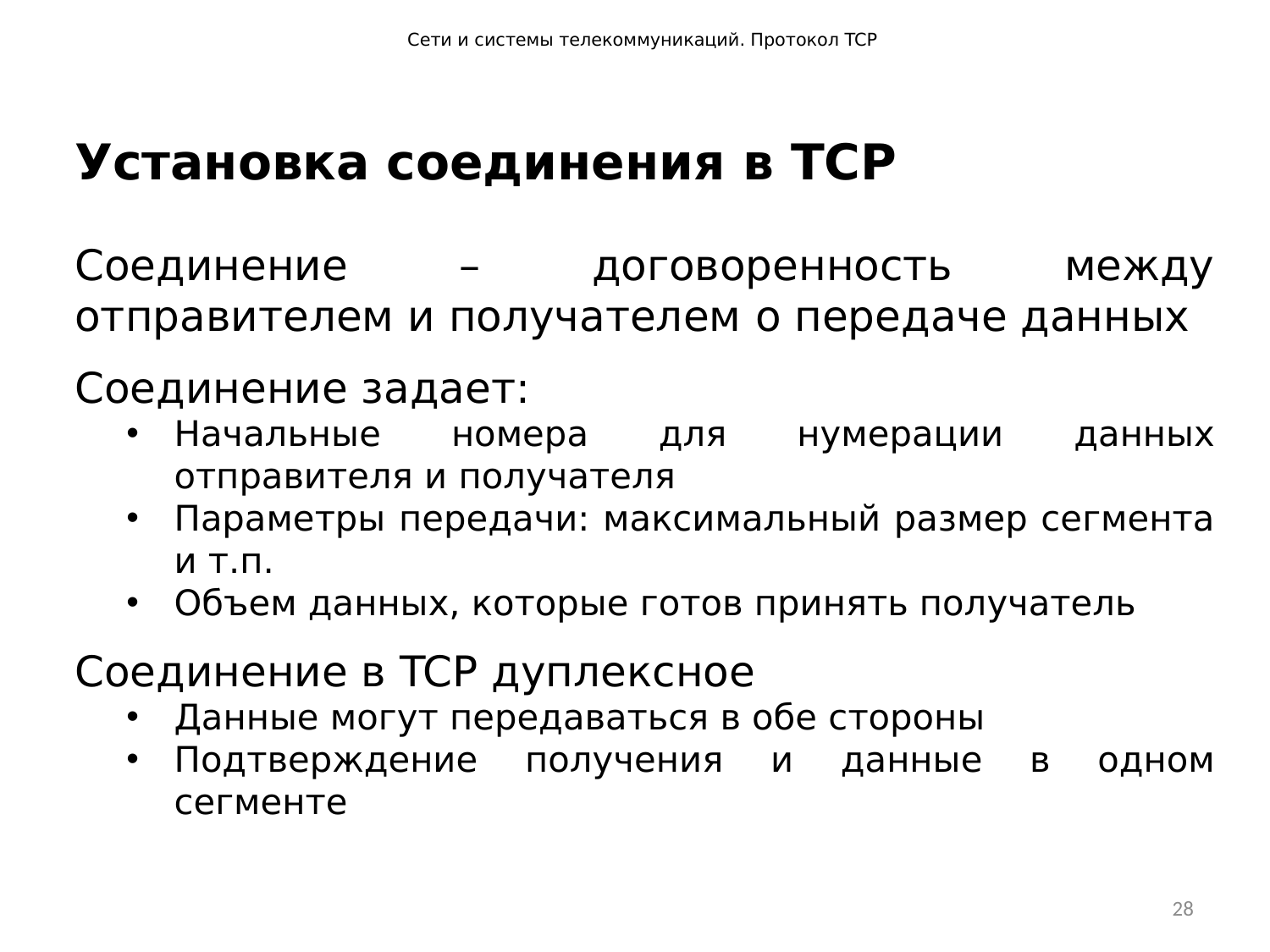

Сети и системы телекоммуникаций. Протокол TCP
Установка соединения в TCP
Соединение – договоренность между отправителем и получателем о передаче данных
Соединение задает:
Начальные номера для нумерации данных отправителя и получателя
Параметры передачи: максимальный размер сегмента и т.п.
Объем данных, которые готов принять получатель
Соединение в TCP дуплексное
Данные могут передаваться в обе стороны
Подтверждение получения и данные в одном сегменте
28